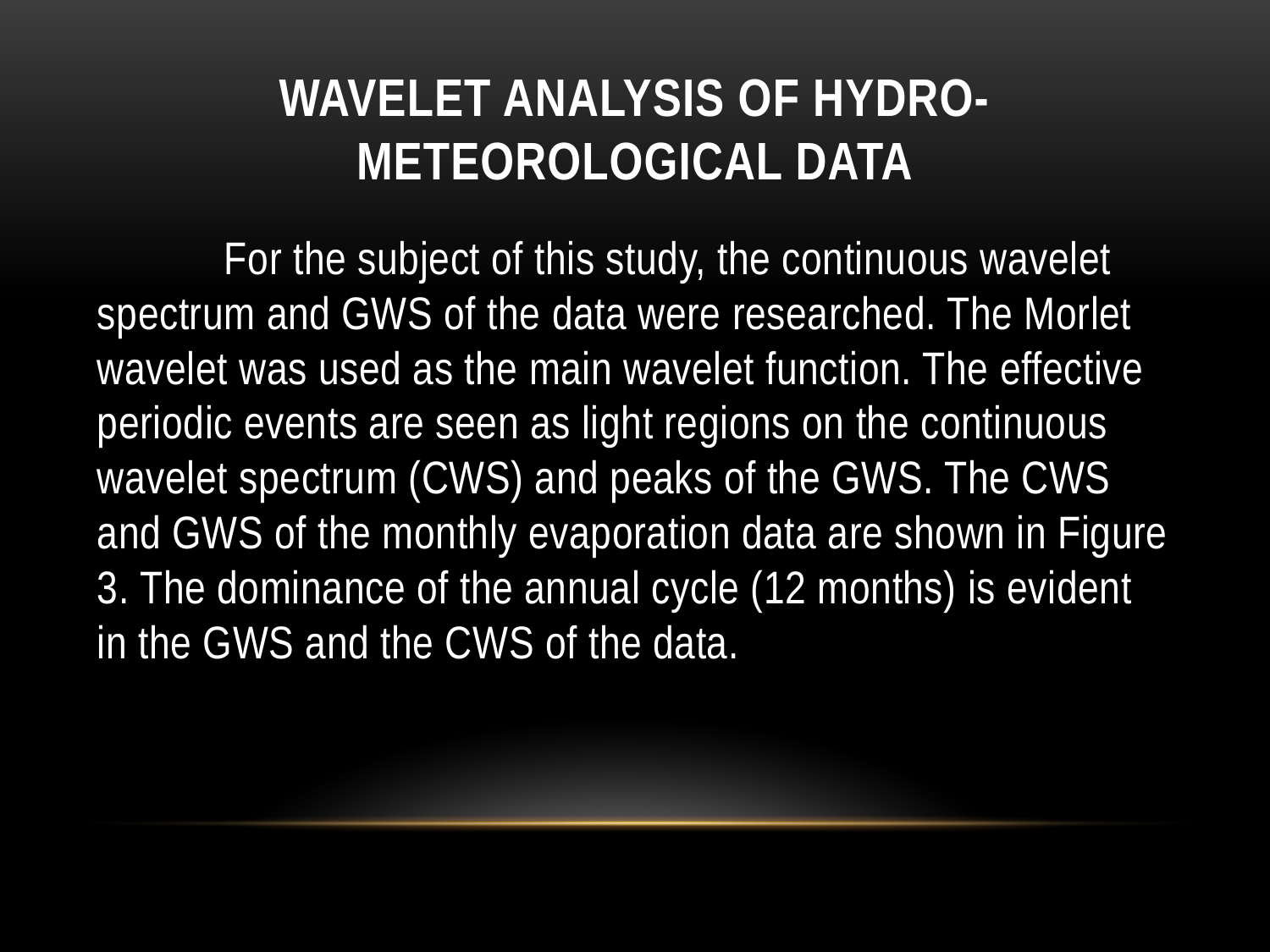

# Wavelet analysis of hydro-meteorological data
	For the subject of this study, the continuous wavelet spectrum and GWS of the data were researched. The Morlet wavelet was used as the main wavelet function. The effective periodic events are seen as light regions on the continuous wavelet spectrum (CWS) and peaks of the GWS. The CWS and GWS of the monthly evaporation data are shown in Figure 3. The dominance of the annual cycle (12 months) is evident in the GWS and the CWS of the data.